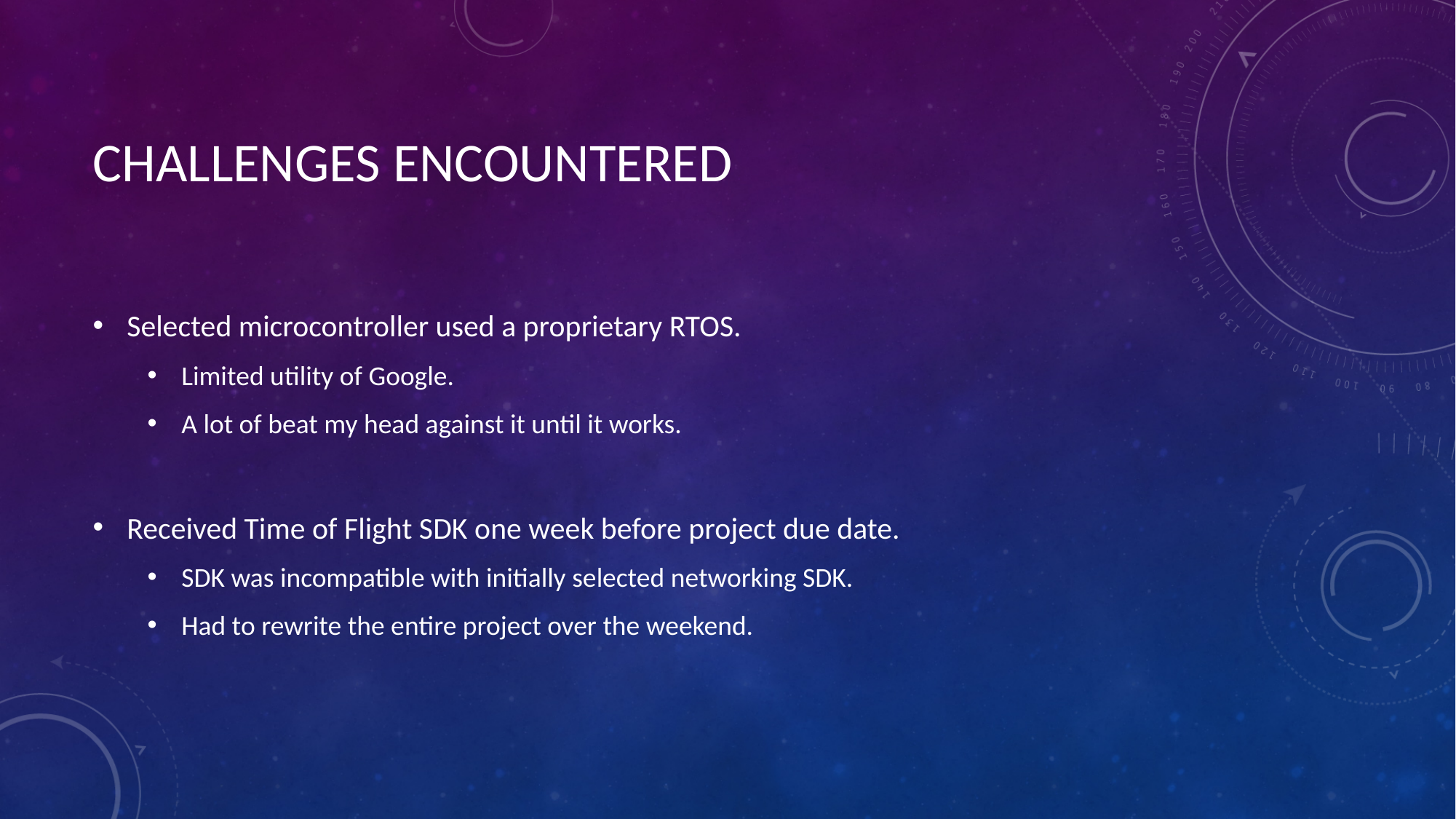

# Challenges Encountered
Selected microcontroller used a proprietary RTOS.
Limited utility of Google.
A lot of beat my head against it until it works.

Received Time of Flight SDK one week before project due date.
SDK was incompatible with initially selected networking SDK.
Had to rewrite the entire project over the weekend.